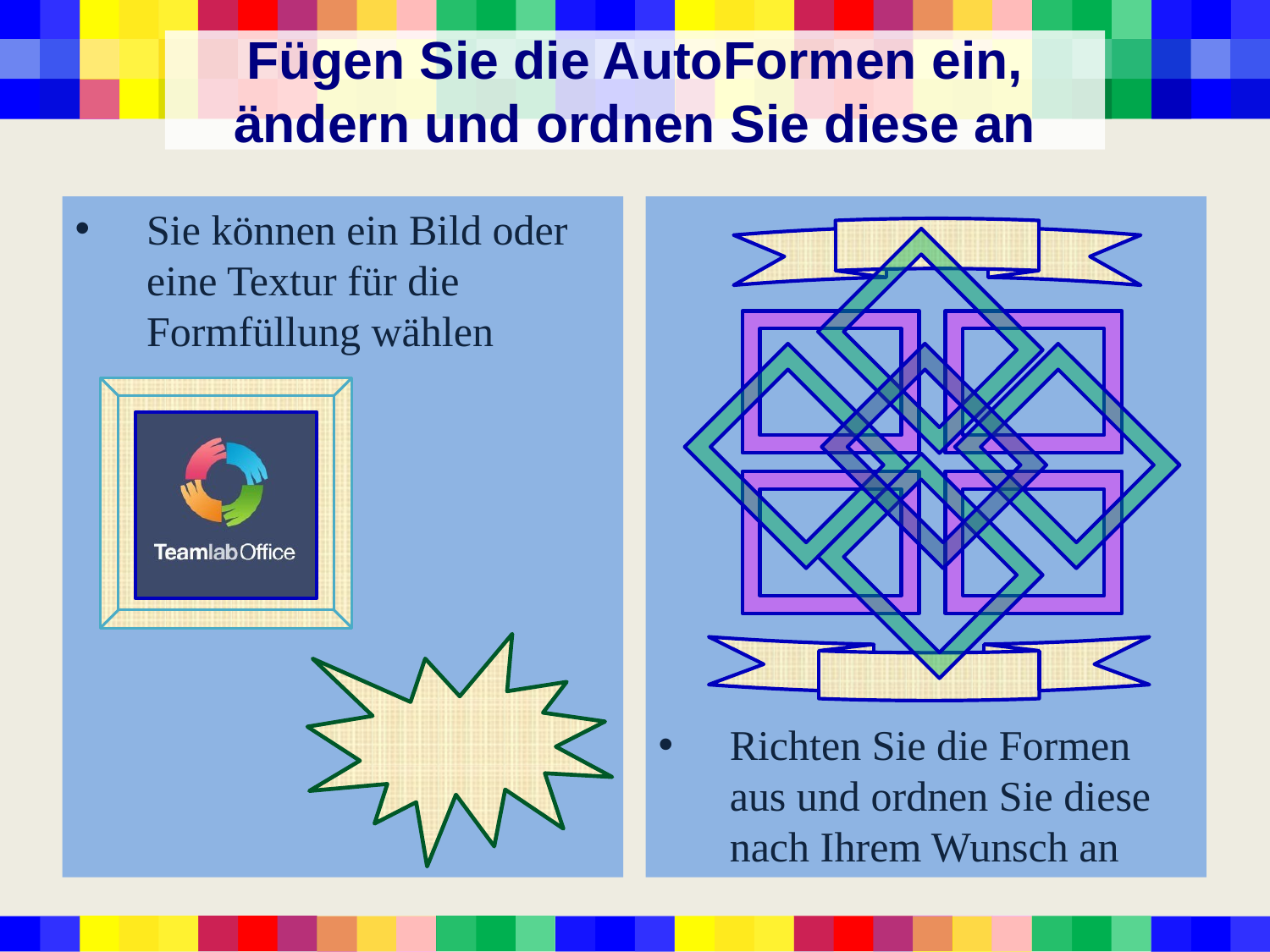

# Fügen Sie die AutoFormen ein, ändern und ordnen Sie diese an
Sie können ein Bild oder eine Textur für die Formfüllung wählen
Richten Sie die Formen aus und ordnen Sie diese nach Ihrem Wunsch an